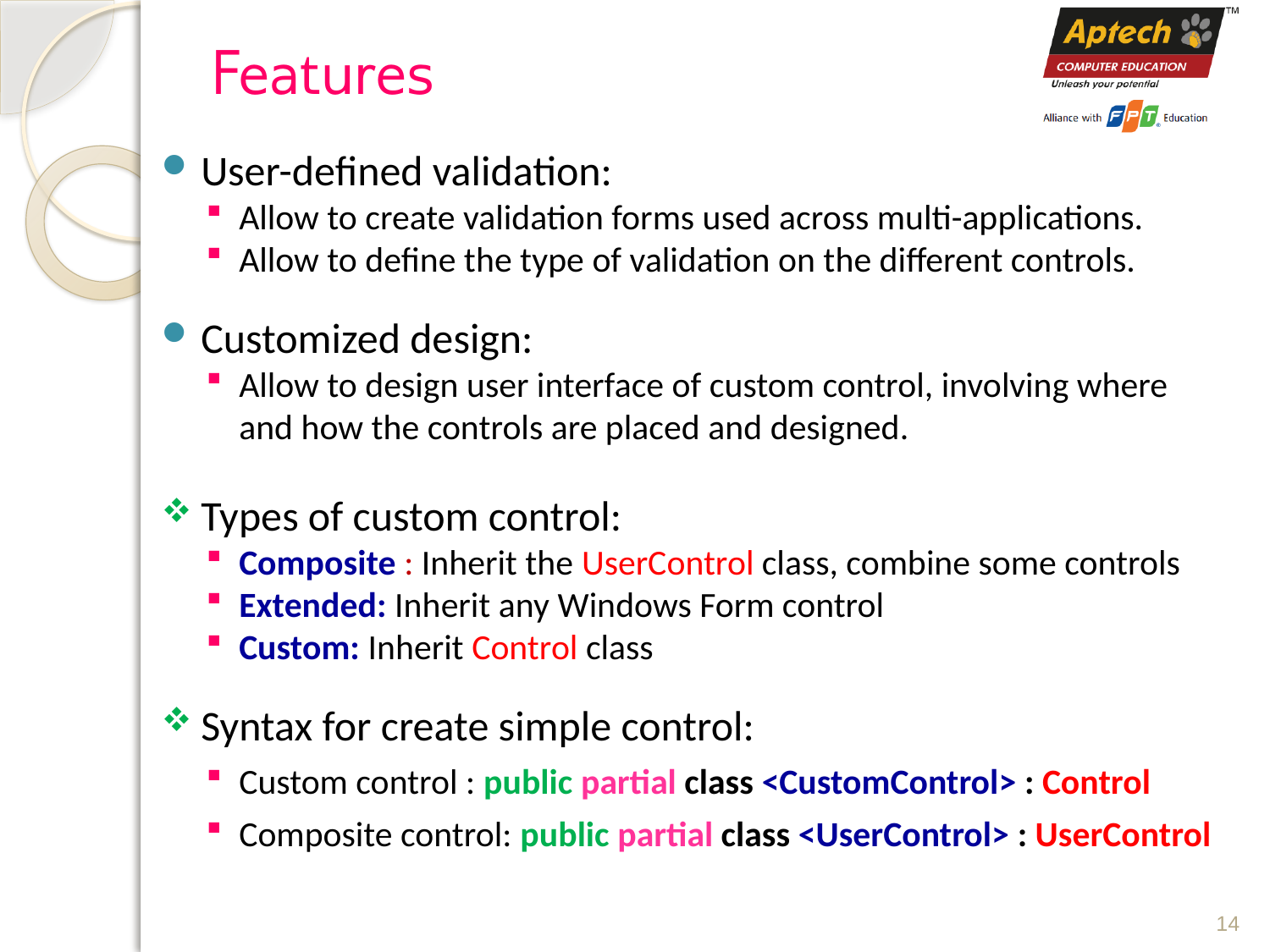

# Features
User-defined validation:
Allow to create validation forms used across multi-applications.
Allow to define the type of validation on the different controls.
Customized design:
Allow to design user interface of custom control, involving where and how the controls are placed and designed.
Types of custom control:
Composite : Inherit the UserControl class, combine some controls
Extended: Inherit any Windows Form control
Custom: Inherit Control class
Syntax for create simple control:
Custom control : public partial class <CustomControl> : Control
Composite control: public partial class <UserControl> : UserControl

14